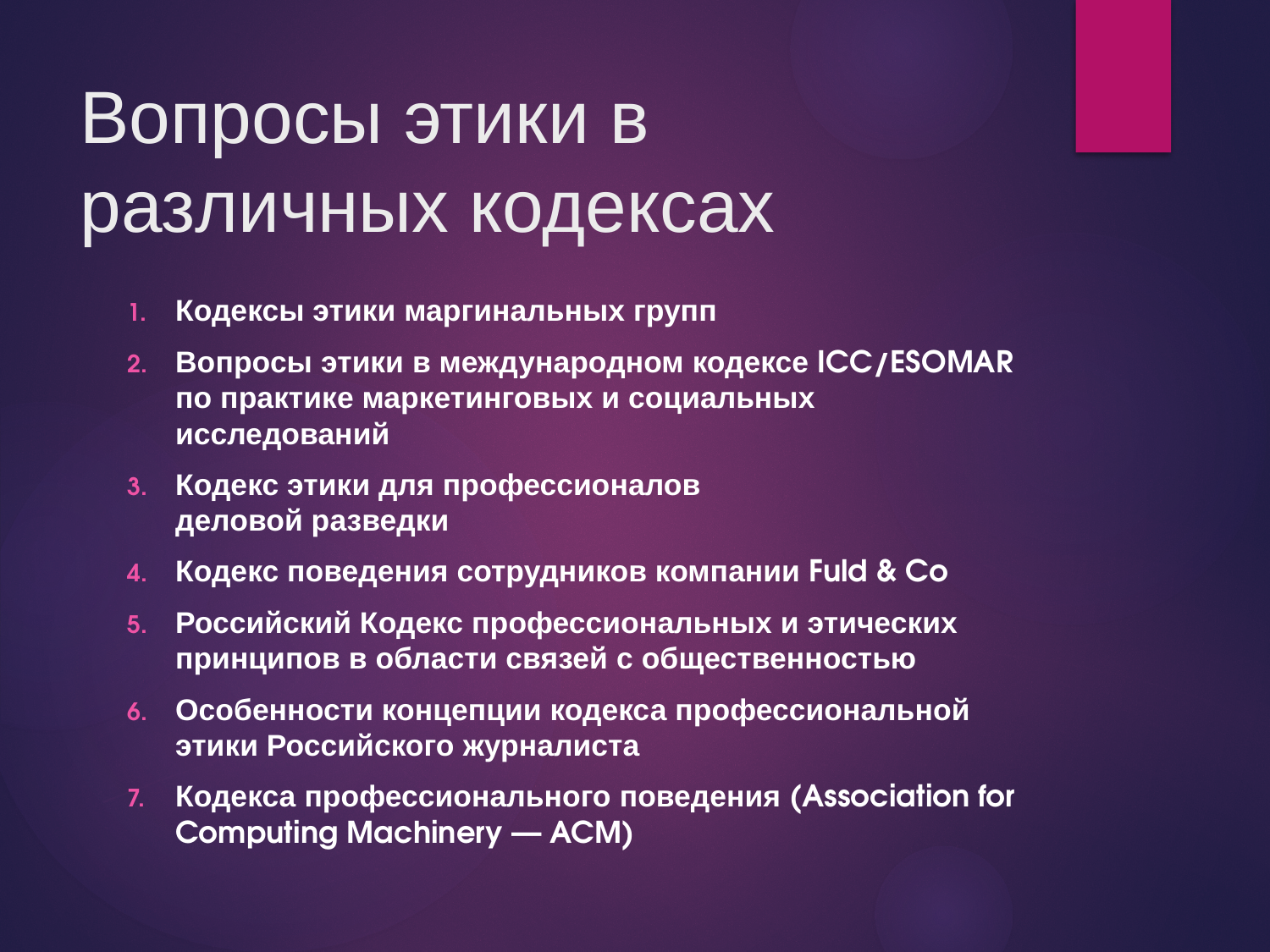

# Вопросы этики в различных кодексах
Кодексы этики маргинальных групп
Вопросы этики в международном кодексе ICC/ESOMAR по практике маркетинговых и социальных исследований
Кодекс этики для профессионалов
деловой разведки
Кодекс поведения сотрудников компании Fuld & Co
Российский Кодекс профессиональных и этических принципов в области связей с общественностью
Особенности концепции кодекса профессиональной этики Российского журналиста
Кодекса профессионального поведения (Association for Computing Machinery — ACM)